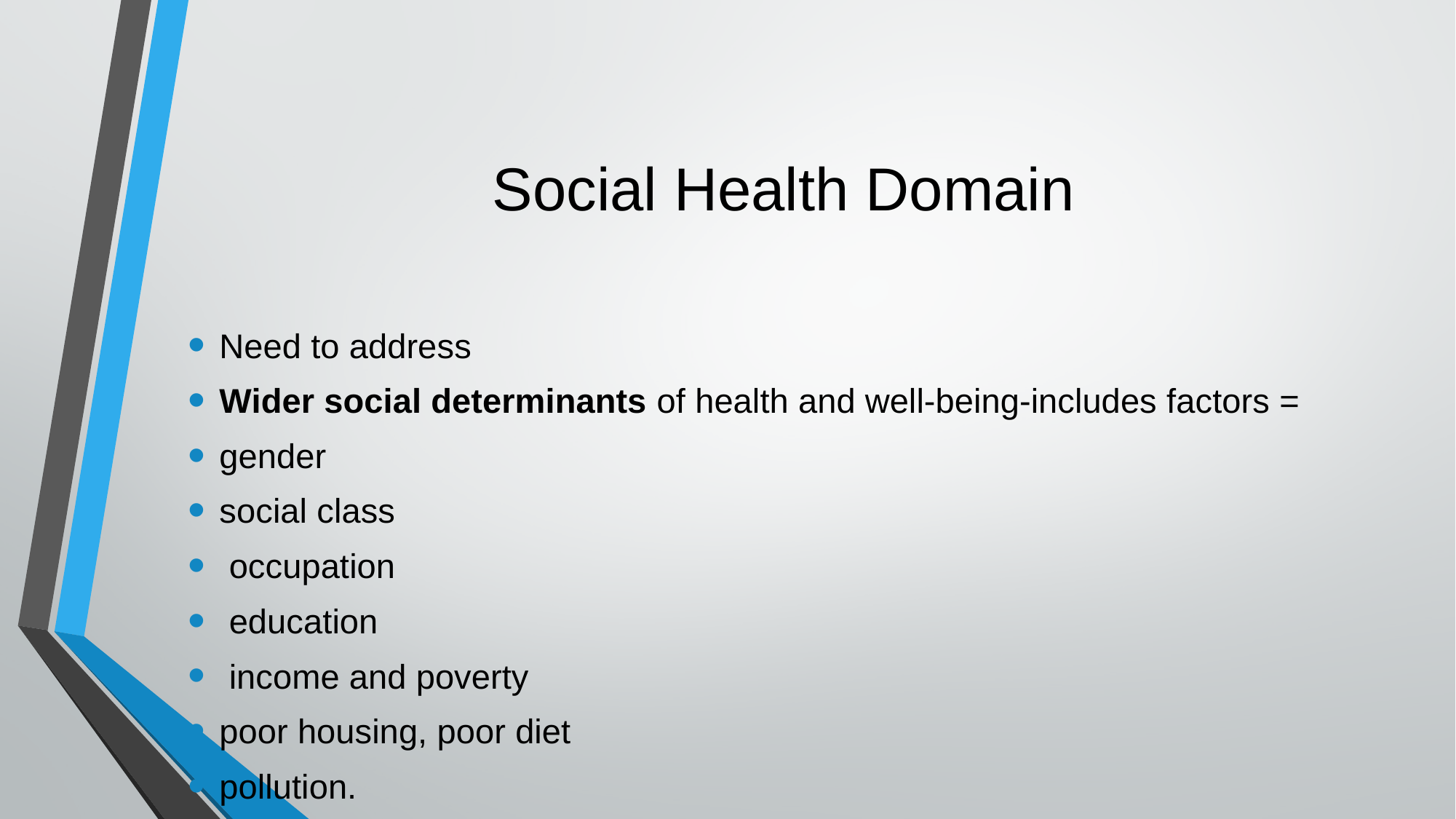

# Social Health Domain
Need to address
Wider social determinants of health and well-being-includes factors =
gender
social class
 occupation
 education
 income and poverty
poor housing, poor diet
pollution.